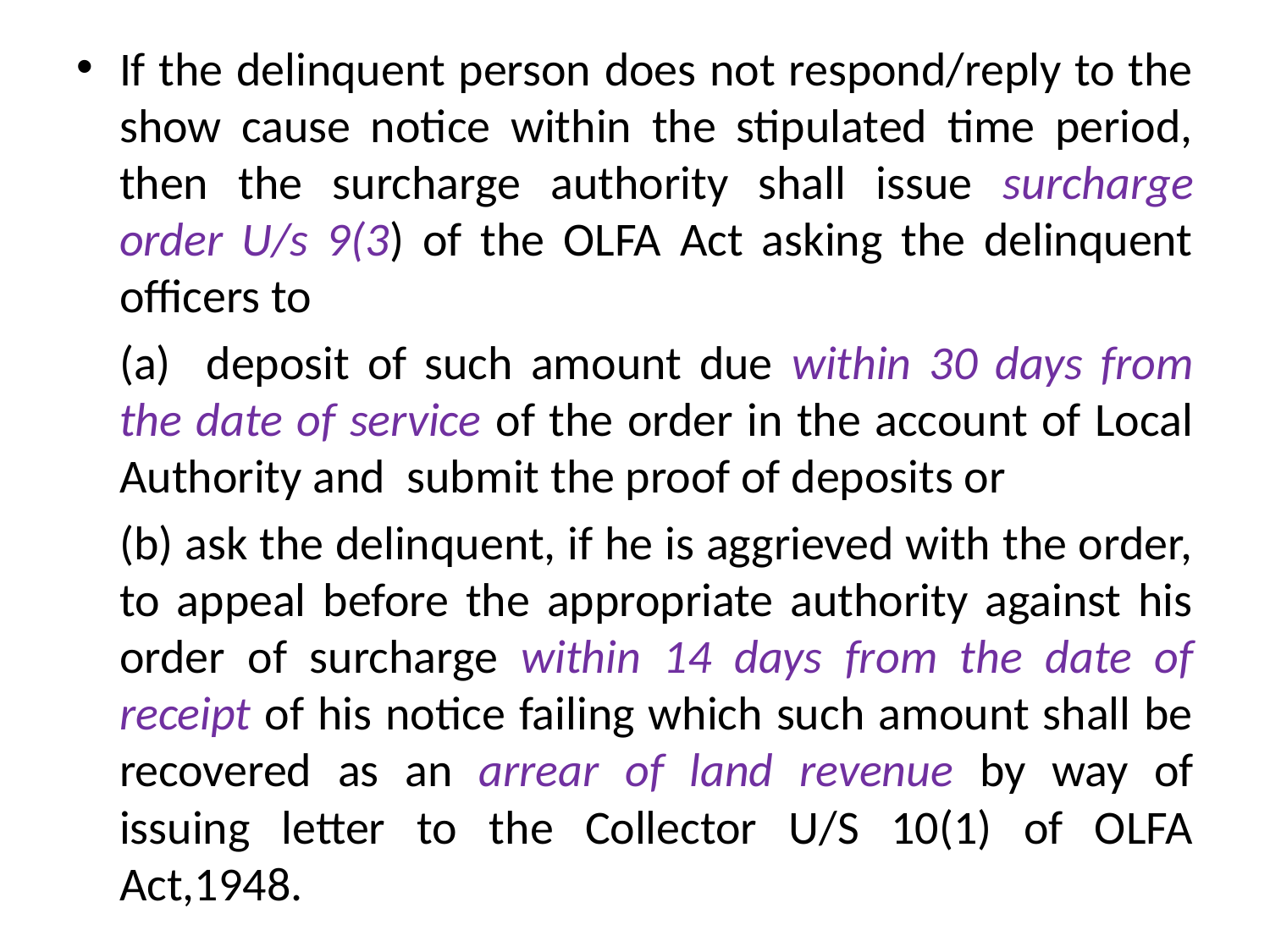

If the delinquent person does not respond/reply to the show cause notice within the stipulated time period, then the surcharge authority shall issue surcharge order U/s 9(3) of the OLFA Act asking the delinquent officers to
	(a)  deposit of such amount due within 30 days from the date of service of the order in the account of Local Authority and  submit the proof of deposits or
	(b) ask the delinquent, if he is aggrieved with the order, to appeal before the appropriate authority against his order of surcharge within 14 days from the date of receipt of his notice failing which such amount shall be recovered as an arrear of land revenue by way of issuing letter to the Collector U/S 10(1) of OLFA Act,1948.